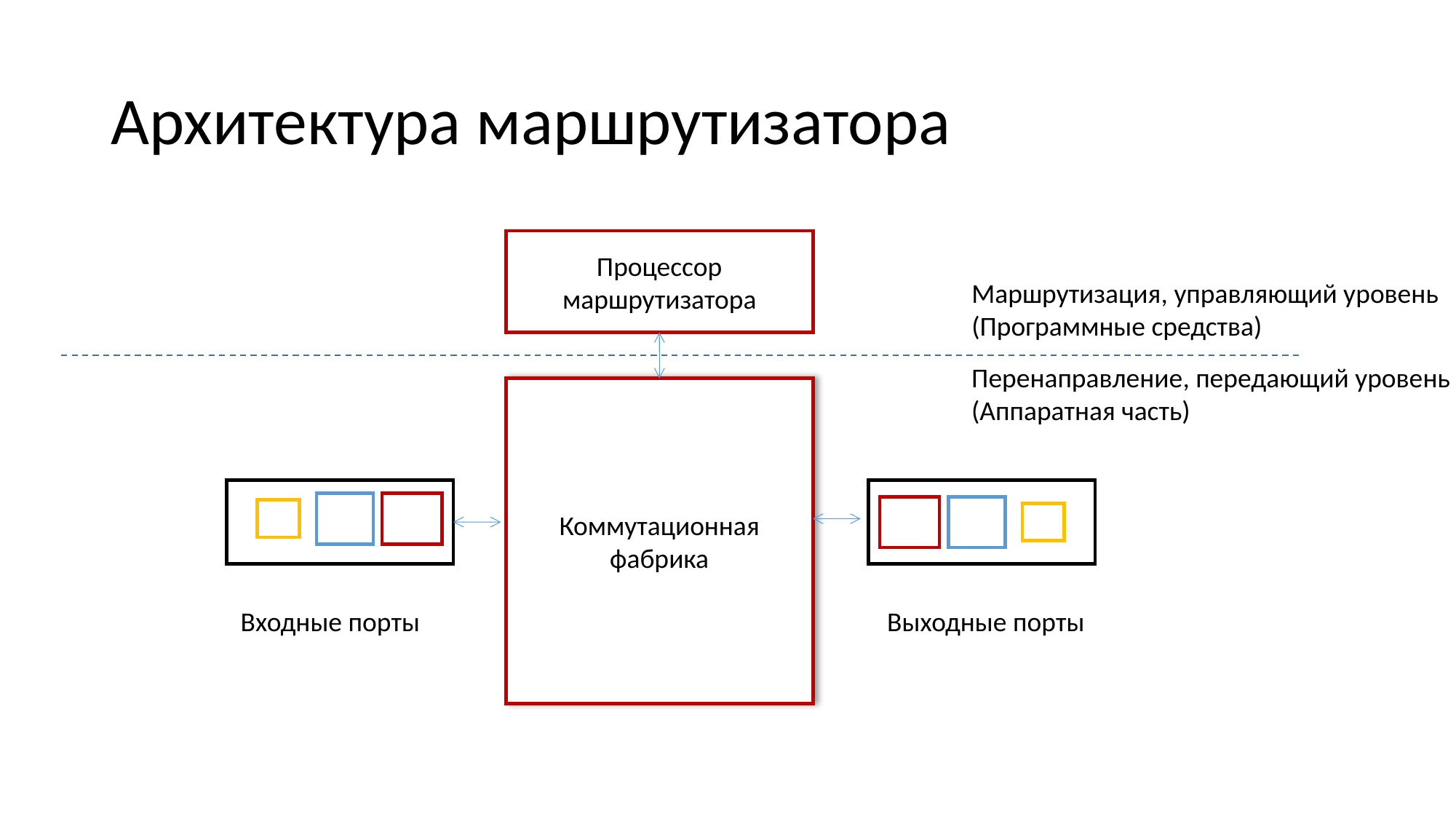

# Архитектура маршрутизатора
Процессор маршрутизатора
Маршрутизация, управляющий уровень
(Программные средства)
Перенаправление, передающий уровень
(Аппаратная часть)
Коммутационная фабрика

Входные порты
Выходные порты